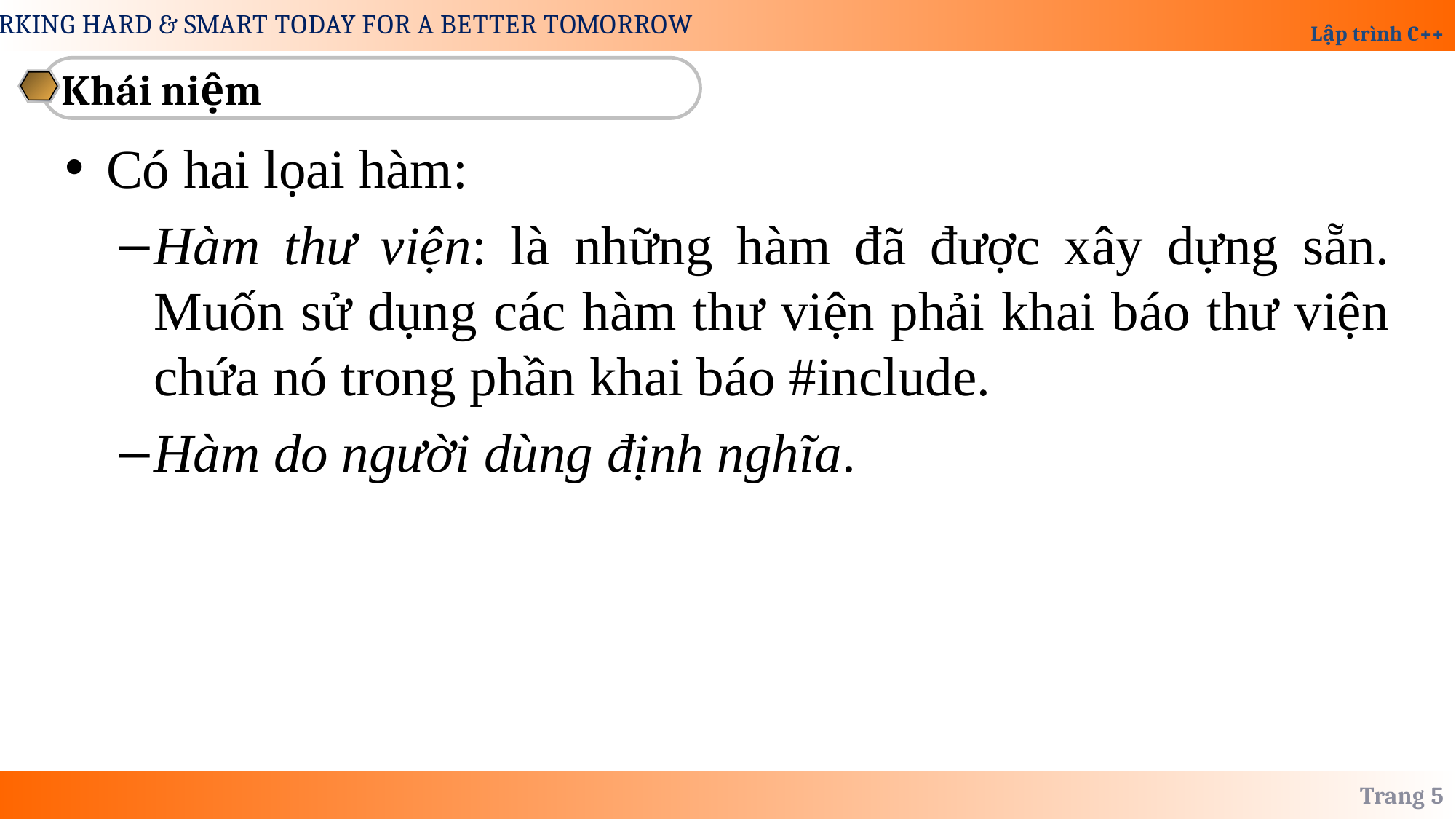

Khái niệm

Có hai lọai hàm:
Hàm thư viện: là những hàm đã được xây dựng sẵn. Muốn sử dụng các hàm thư viện phải khai báo thư viện chứa nó trong phần khai báo #include.
Hàm do người dùng định nghĩa.
Trang 5